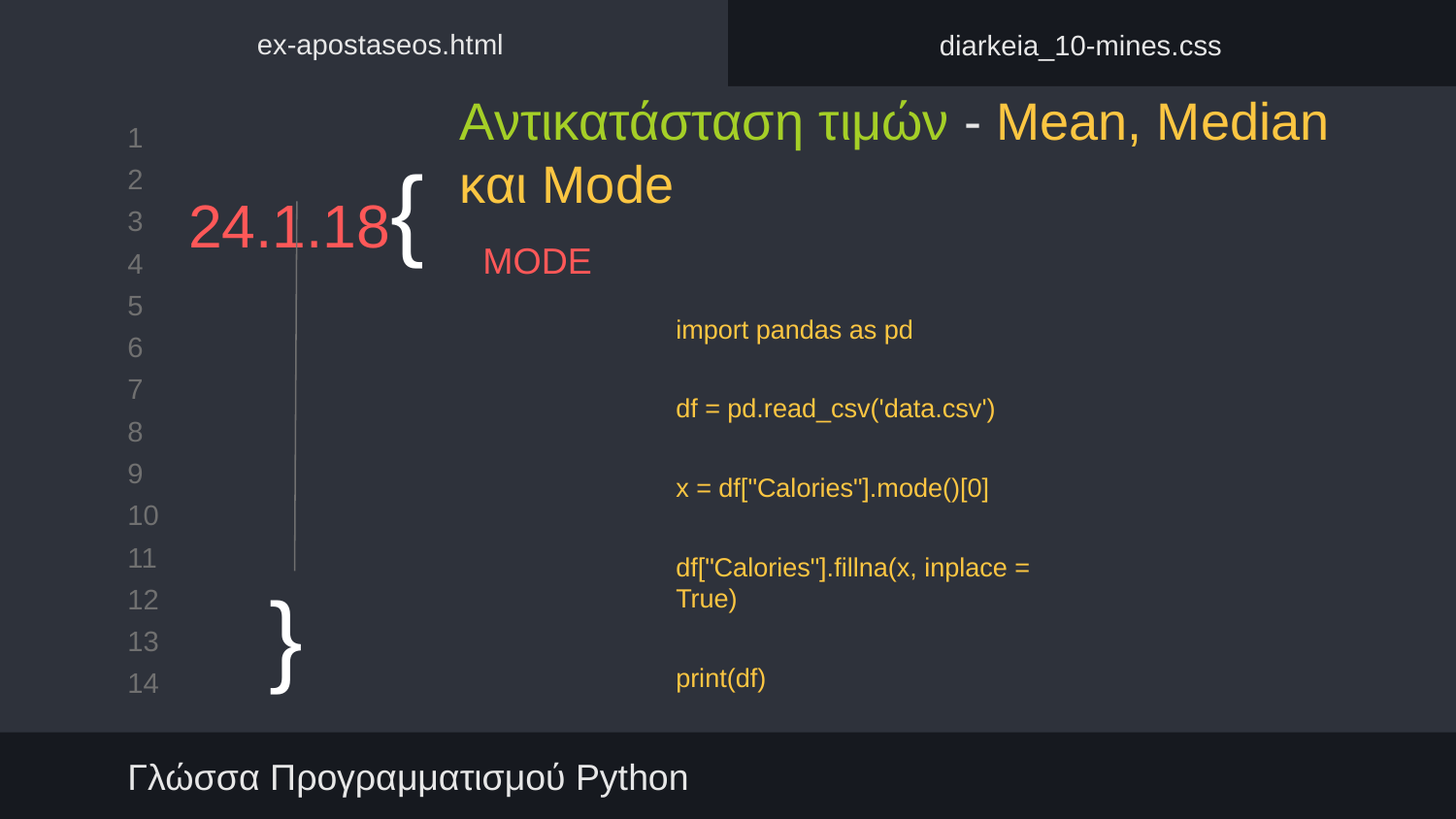

ex-apostaseos.html
diarkeia_10-mines.css
Αντικατάσταση τιμών - Mean, Median και Mode
# 24.1.18{
MODE
import pandas as pd

df = pd.read_csv('data.csv')

x = df["Calories"].mode()[0]

df["Calories"].fillna(x, inplace = True)

print(df)
}
Γλώσσα Προγραμματισμού Python